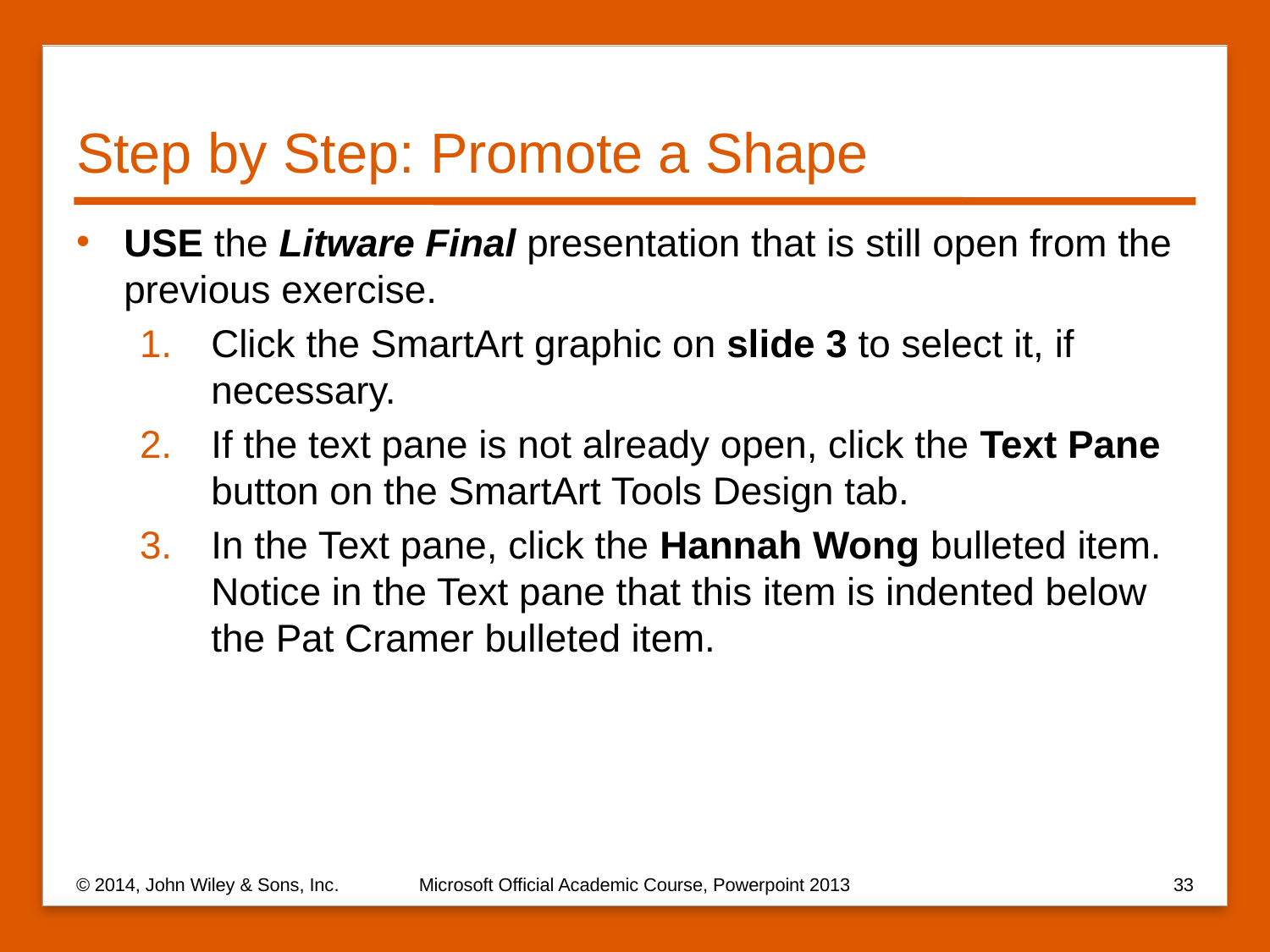

# Step by Step: Promote a Shape
USE the Litware Final presentation that is still open from the previous exercise.
Click the SmartArt graphic on slide 3 to select it, if necessary.
If the text pane is not already open, click the Text Pane button on the SmartArt Tools Design tab.
In the Text pane, click the Hannah Wong bulleted item. Notice in the Text pane that this item is indented below the Pat Cramer bulleted item.
© 2014, John Wiley & Sons, Inc.
Microsoft Official Academic Course, Powerpoint 2013
33